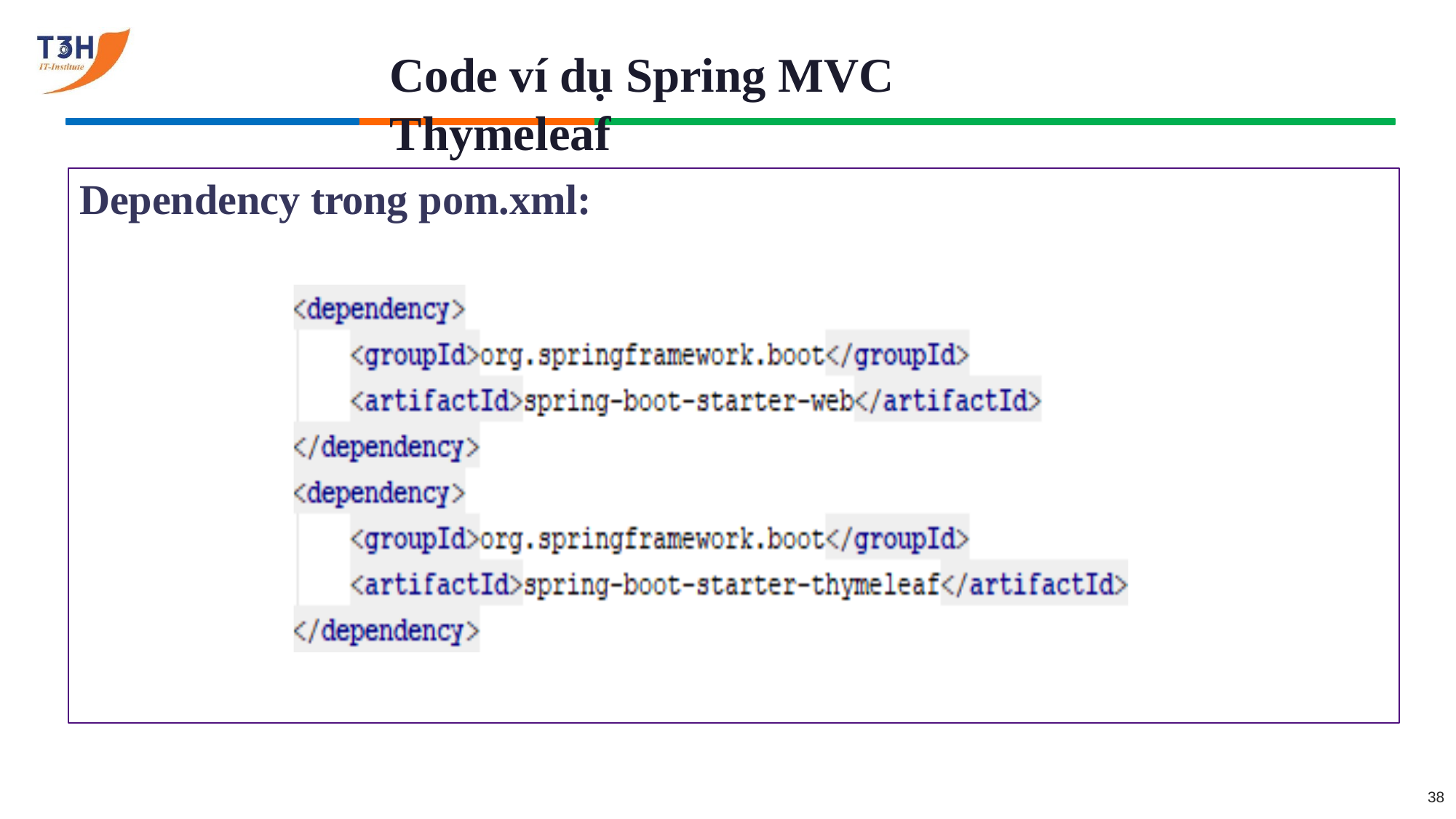

# Code ví dụ Spring MVC Thymeleaf

Dependency trong pom.xml:

38